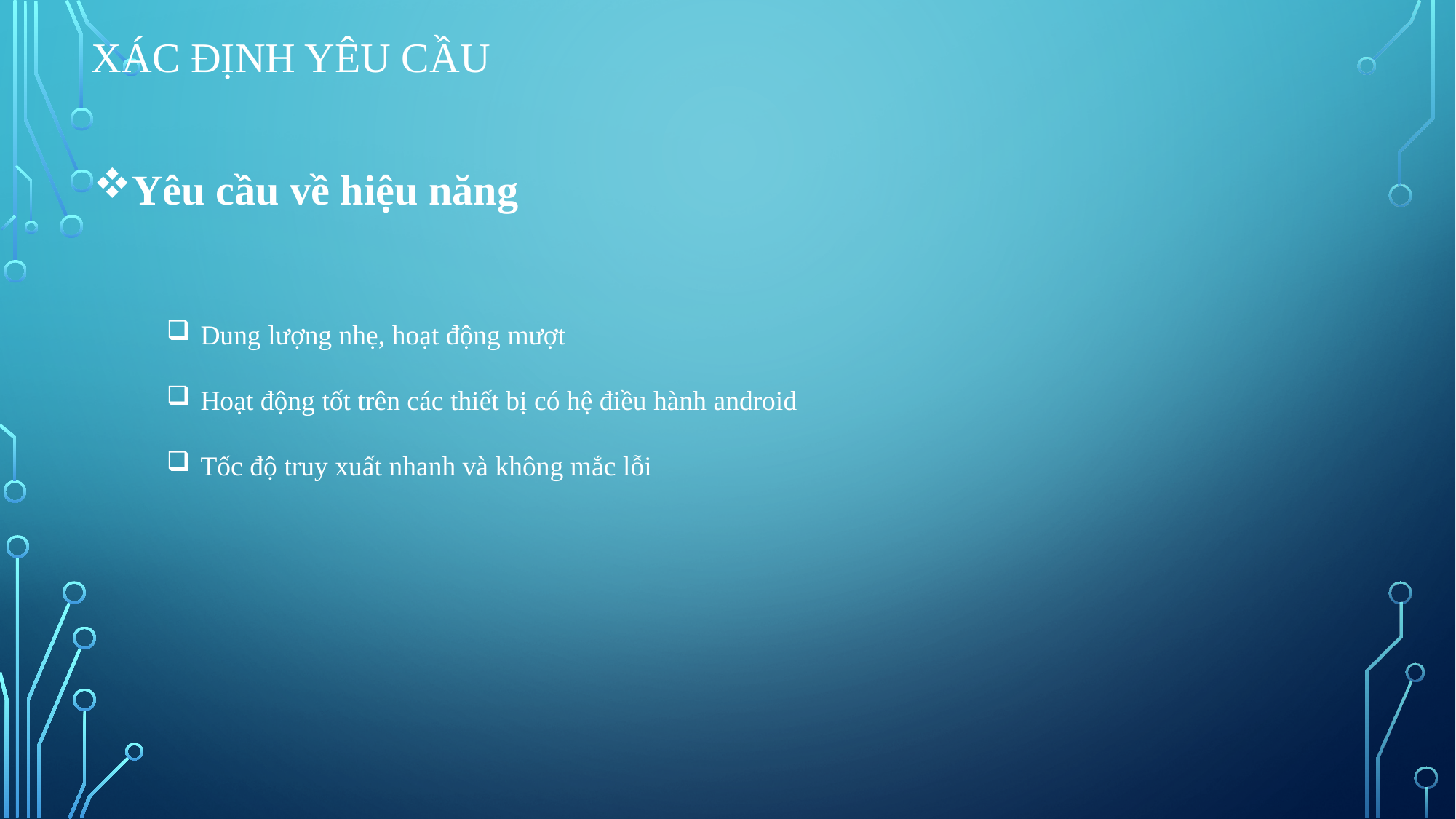

# Xác định yêu cầu
Yêu cầu về hiệu năng
Dung lượng nhẹ, hoạt động mượt
Hoạt động tốt trên các thiết bị có hệ điều hành android
Tốc độ truy xuất nhanh và không mắc lỗi